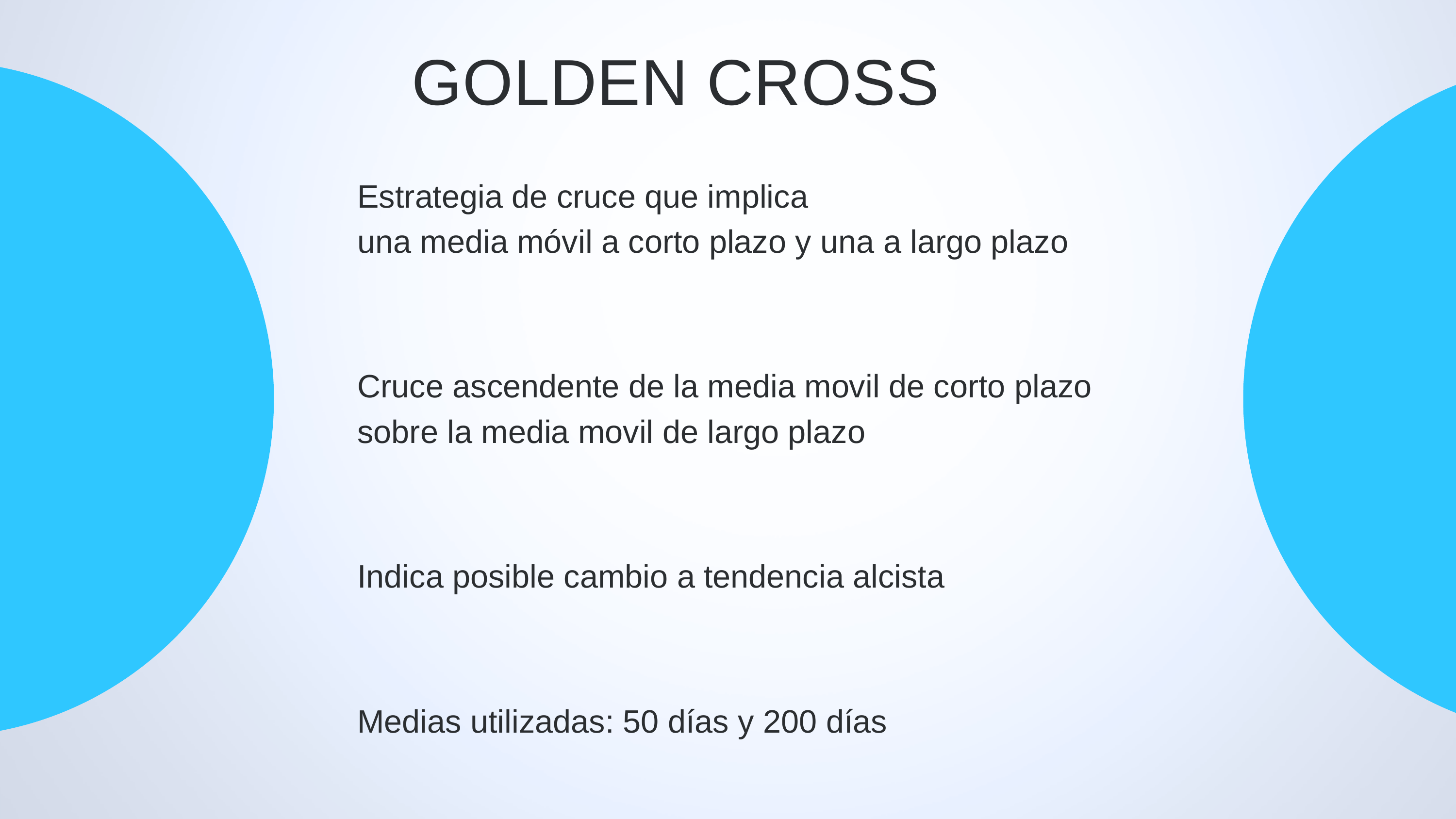

GOLDEN CROSS

Estrategia de cruce que implica
una media móvil a corto plazo y una a largo plazo
Cruce ascendente de la media movil de corto plazo
sobre la media movil de largo plazo
Indica posible cambio a tendencia alcista
Medias utilizadas: 50 días y 200 días